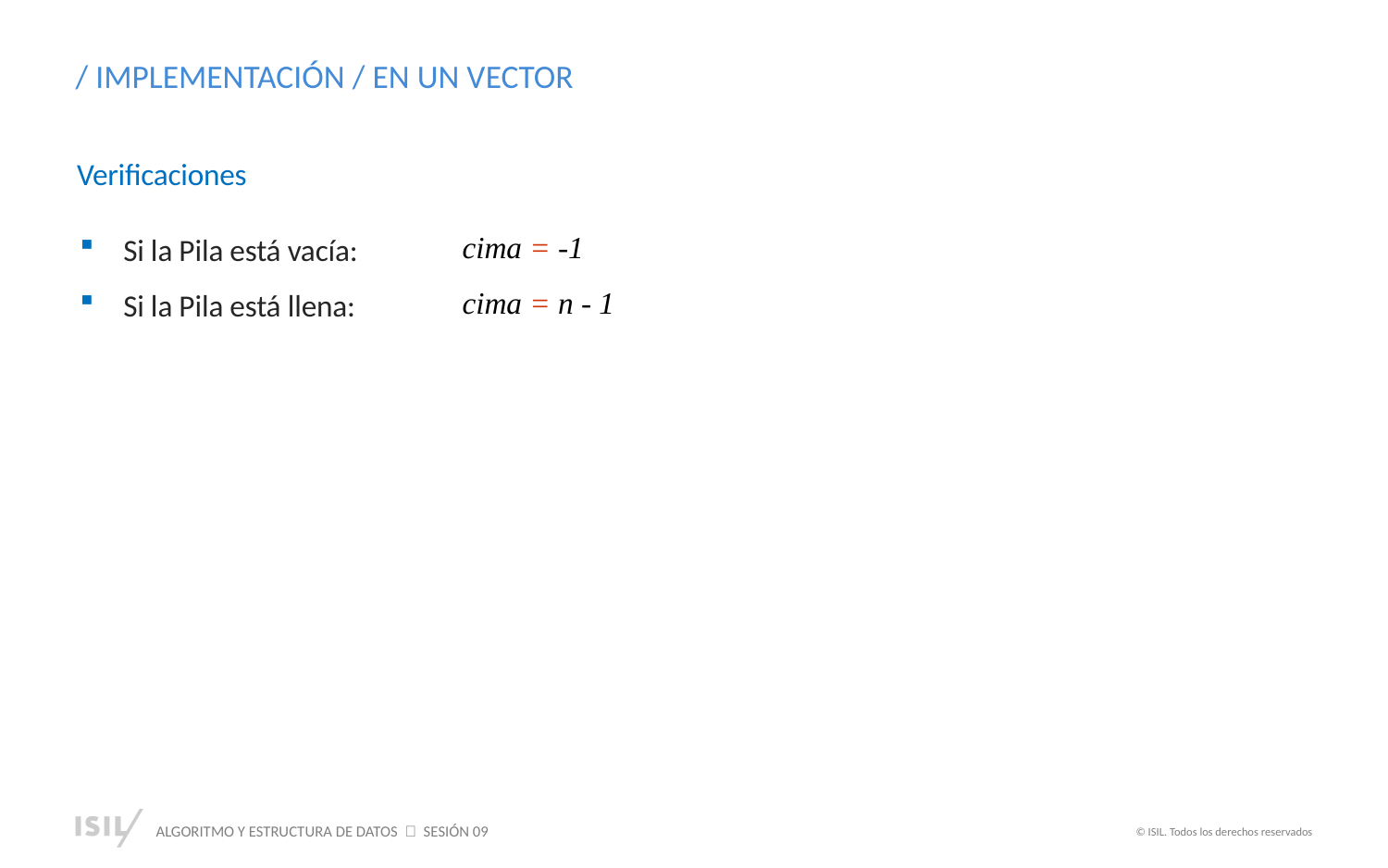

/ IMPLEMENTACIÓN / EN UN VECTOR
Verificaciones
cima = -1
cima = n - 1
Si la Pila está vacía:
Si la Pila está llena: